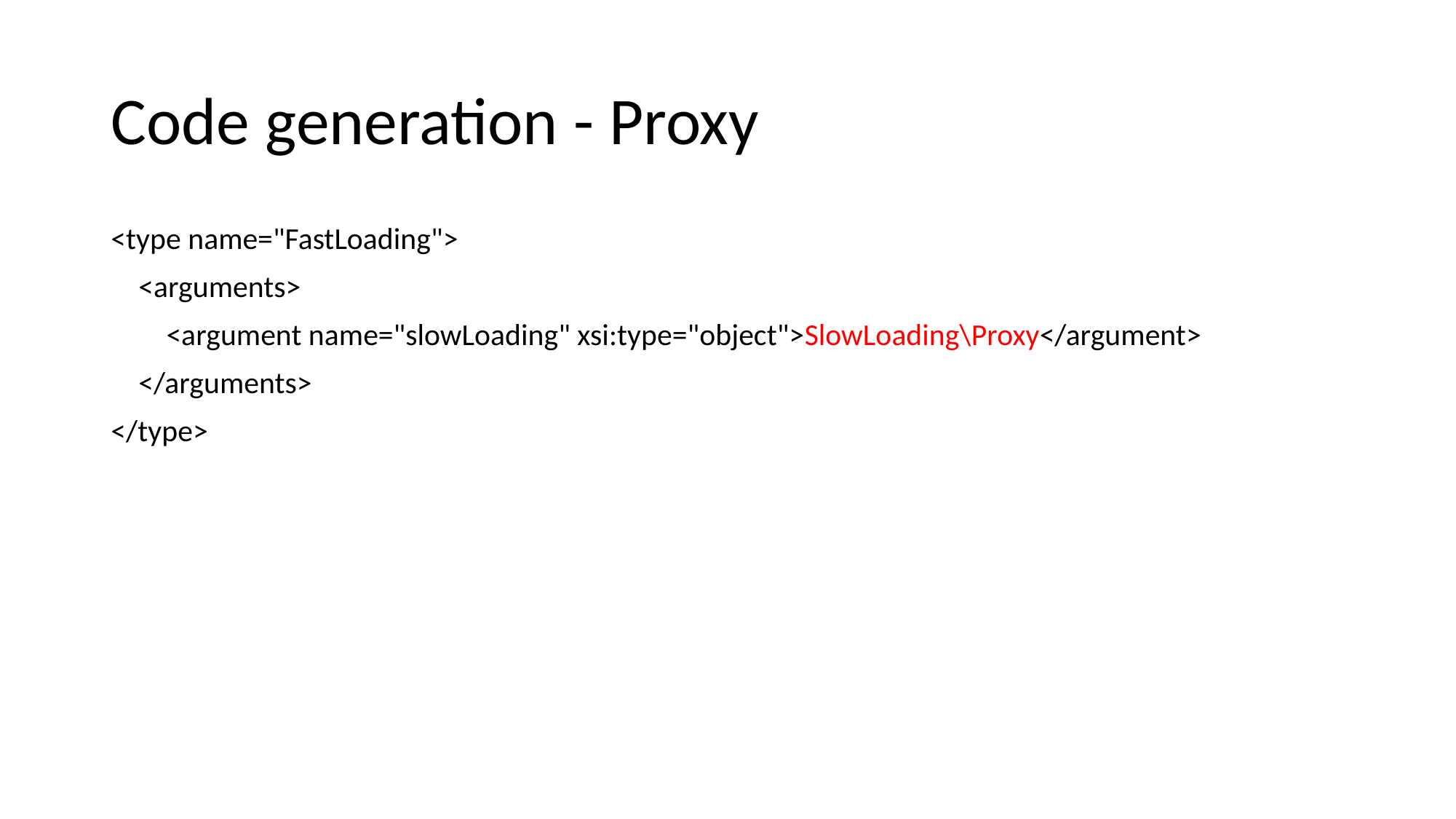

# Code generation - Proxy
<type name="FastLoading">
    <arguments>
        <argument name="slowLoading" xsi:type="object">SlowLoading\Proxy</argument>
    </arguments>
</type>